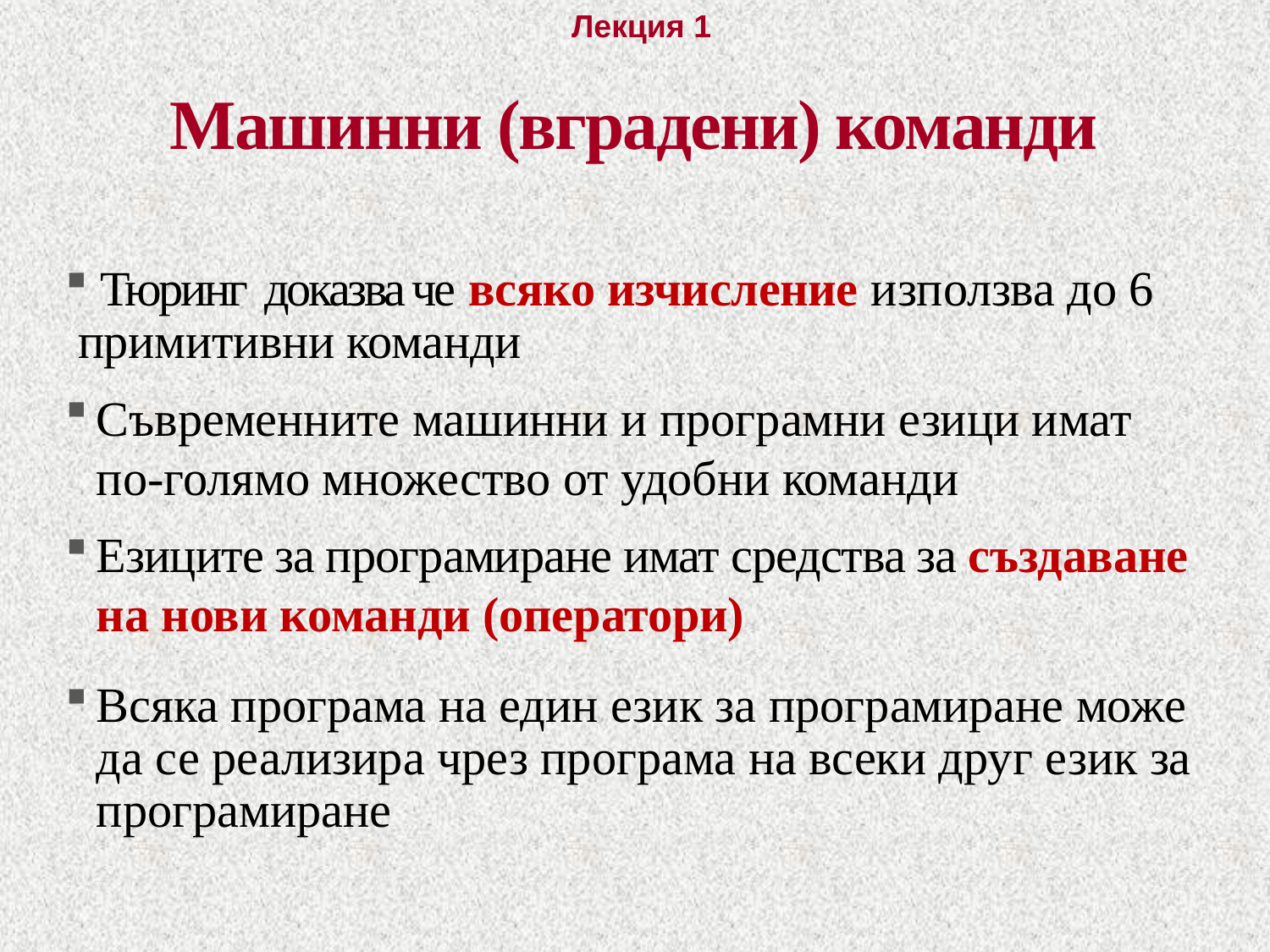

# Машинни (вградени) команди
 Тюринг  доказва че всяко изчисление използва до 6
примитивни команди
Съвременните машинни и програмни езици имат по-голямо множество от удобни команди
Езиците за програмиране имат средства за създаване на нови команди (оператори)
Всяка програма на един език за програмиране може да се реализира чрез програма на всеки друг език за програмиране